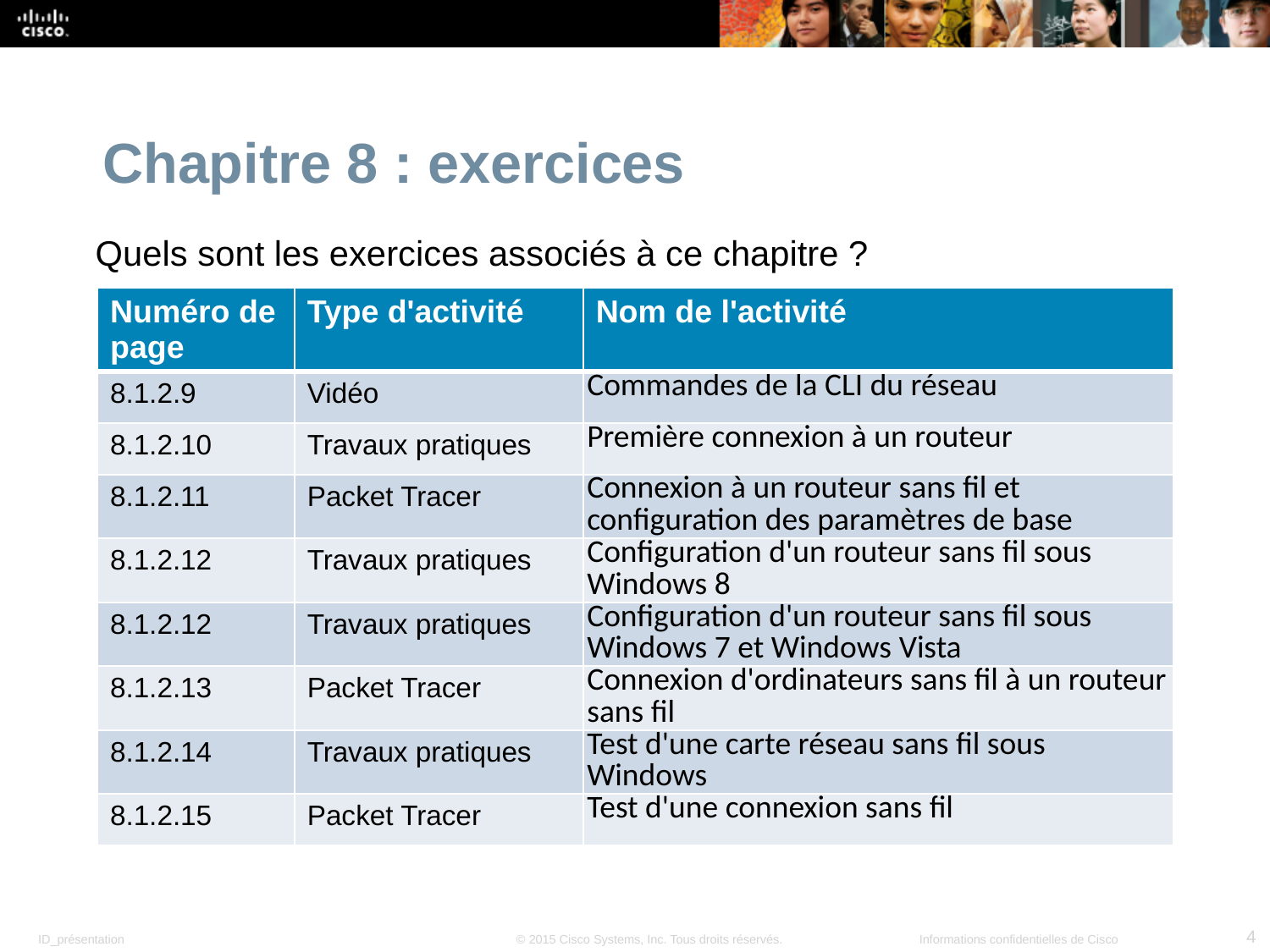

Chapitre 8 : exercices
Quels sont les exercices associés à ce chapitre ?

| Numéro de page | Type d'activité | Nom de l'activité |
| --- | --- | --- |
| 8.1.2.9 | Vidéo | Commandes de la CLI du réseau |
| 8.1.2.10 | Travaux pratiques | Première connexion à un routeur |
| 8.1.2.11 | Packet Tracer | Connexion à un routeur sans fil et configuration des paramètres de base |
| 8.1.2.12 | Travaux pratiques | Configuration d'un routeur sans fil sous Windows 8 |
| 8.1.2.12 | Travaux pratiques | Configuration d'un routeur sans fil sous Windows 7 et Windows Vista |
| 8.1.2.13 | Packet Tracer | Connexion d'ordinateurs sans fil à un routeur sans fil |
| 8.1.2.14 | Travaux pratiques | Test d'une carte réseau sans fil sous Windows |
| 8.1.2.15 | Packet Tracer | Test d'une connexion sans fil |